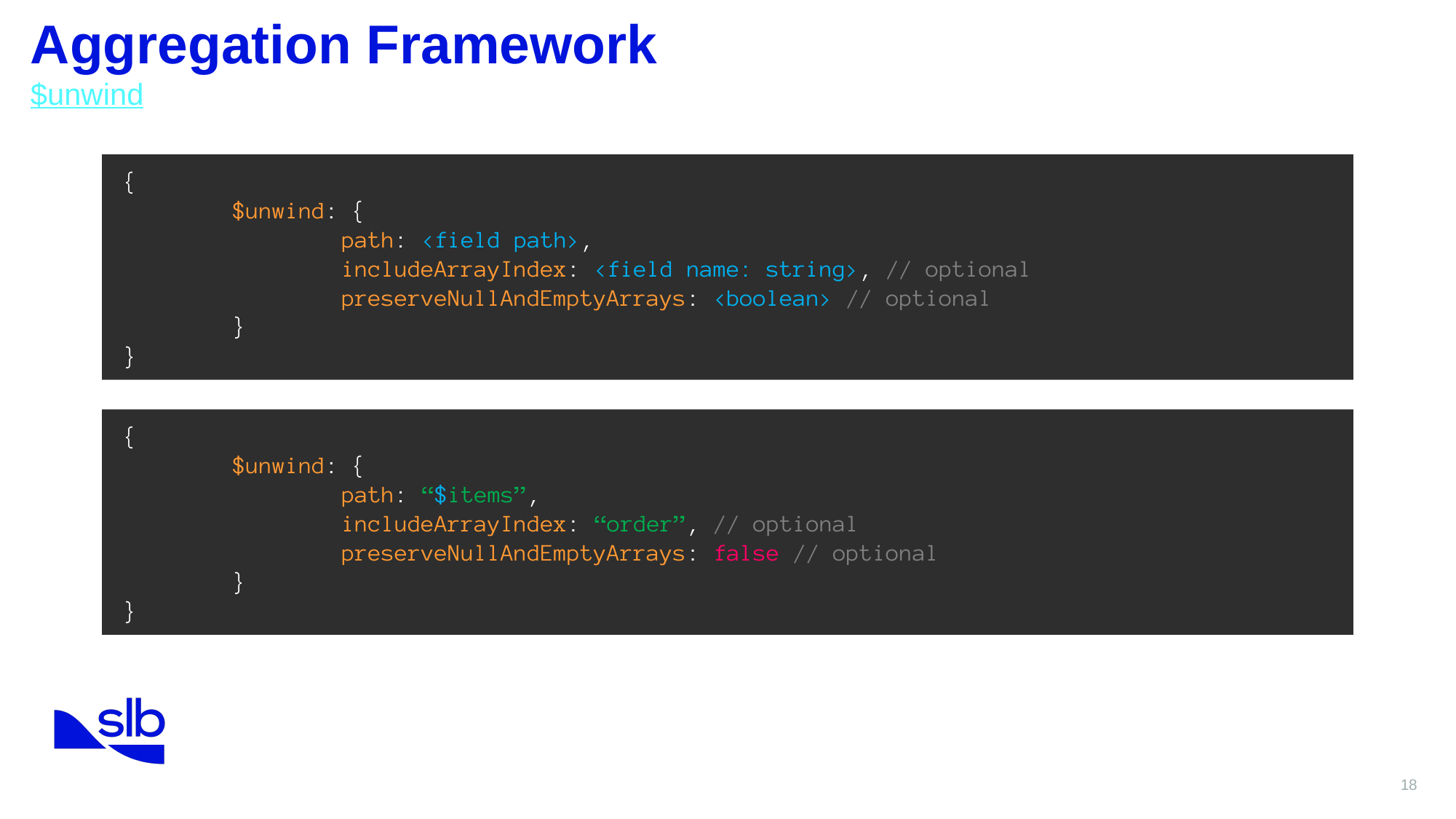

Aggregation Framework
$unwind
{
	$unwind: {
		path: <field path>,
		includeArrayIndex: <field name: string>, // optional
		preserveNullAndEmptyArrays: <boolean> // optional
	}
}

{
	$unwind: {
		path: “$items”,
		includeArrayIndex: “order”, // optional
		preserveNullAndEmptyArrays: false // optional
	}
}

18